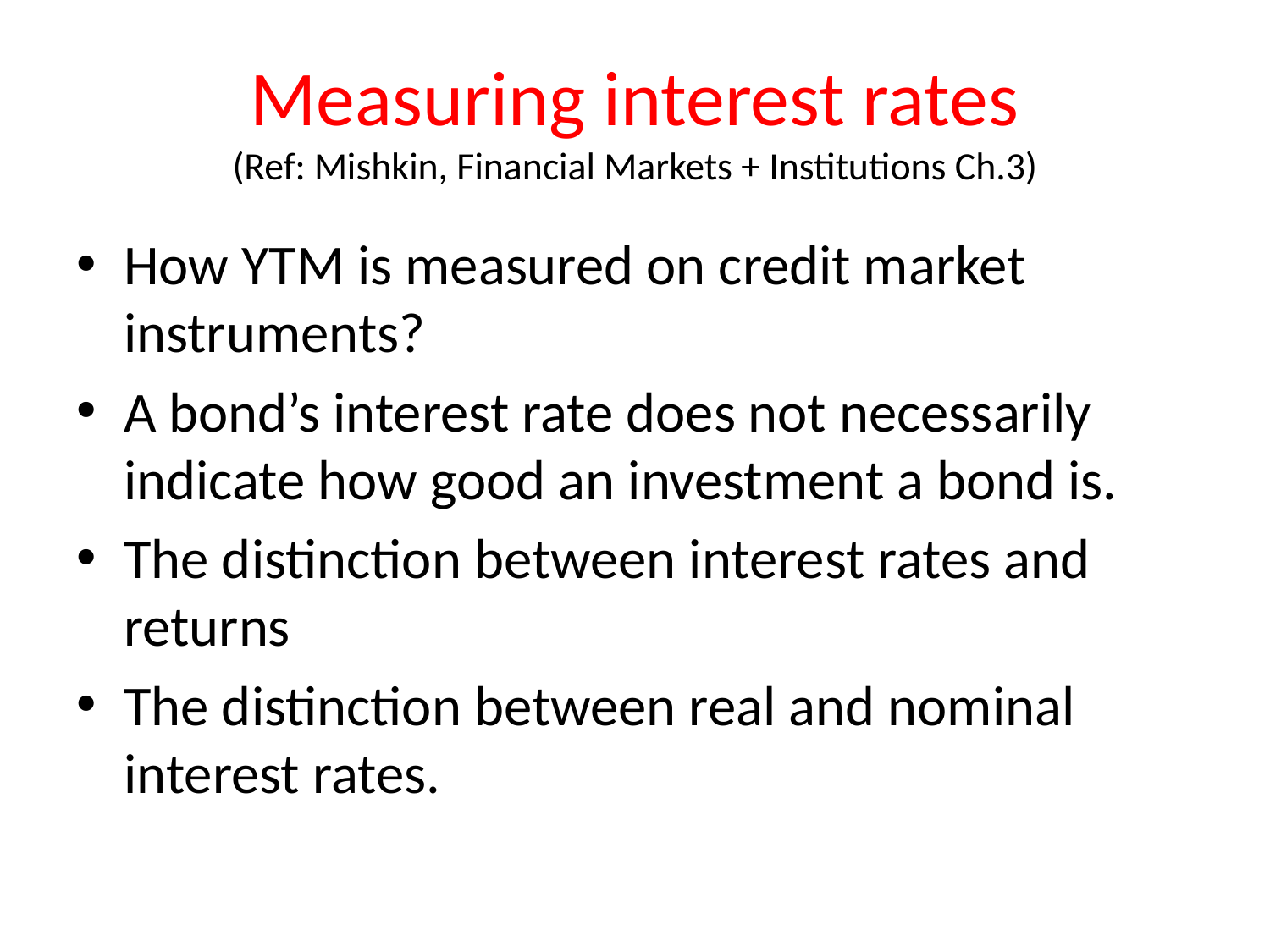

# Measuring interest rates (Ref: Mishkin, Financial Markets + Institutions Ch.3)
How YTM is measured on credit market instruments?
A bond’s interest rate does not necessarily indicate how good an investment a bond is.
The distinction between interest rates and returns
The distinction between real and nominal interest rates.